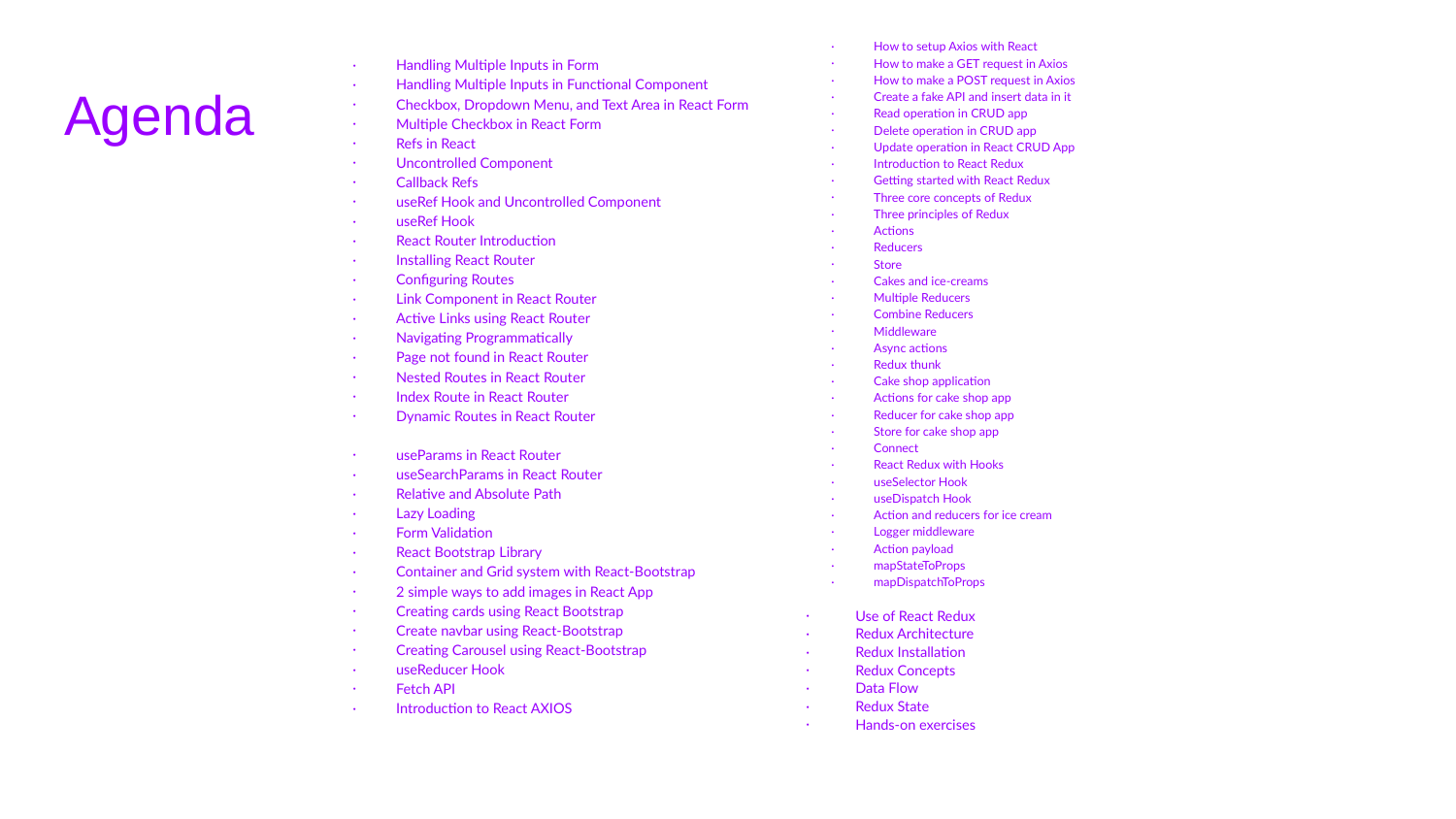

Handling Multiple Inputs in Form
Handling Multiple Inputs in Functional Component
Checkbox, Dropdown Menu, and Text Area in React Form
Multiple Checkbox in React Form
Refs in React
Uncontrolled Component
Callback Refs
useRef Hook and Uncontrolled Component
useRef Hook
React Router Introduction
Installing React Router
Configuring Routes
Link Component in React Router
Active Links using React Router
Navigating Programmatically
Page not found in React Router
Nested Routes in React Router
Index Route in React Router
Dynamic Routes in React Router

useParams in React Router
useSearchParams in React Router
Relative and Absolute Path
Lazy Loading
Form Validation
React Bootstrap Library
Container and Grid system with React-Bootstrap
2 simple ways to add images in React App
Creating cards using React Bootstrap
Create navbar using React-Bootstrap
Creating Carousel using React-Bootstrap
useReducer Hook
Fetch API
Introduction to React AXIOS

How to setup Axios with React
How to make a GET request in Axios
How to make a POST request in Axios
Create a fake API and insert data in it
Read operation in CRUD app
Delete operation in CRUD app
Update operation in React CRUD App
Introduction to React Redux
Getting started with React Redux
Three core concepts of Redux
Three principles of Redux
Actions
Reducers
Store
Cakes and ice-creams
Multiple Reducers
Combine Reducers
Middleware
Async actions
Redux thunk
Cake shop application
Actions for cake shop app
Reducer for cake shop app
Store for cake shop app
Connect
React Redux with Hooks
useSelector Hook
useDispatch Hook
Action and reducers for ice cream
Logger middleware
Action payload
mapStateToProps
mapDispatchToProps

Use of React Redux
Redux Architecture
Redux Installation
Redux Concepts
Data Flow
Redux State
Hands-on exercises
# Agenda